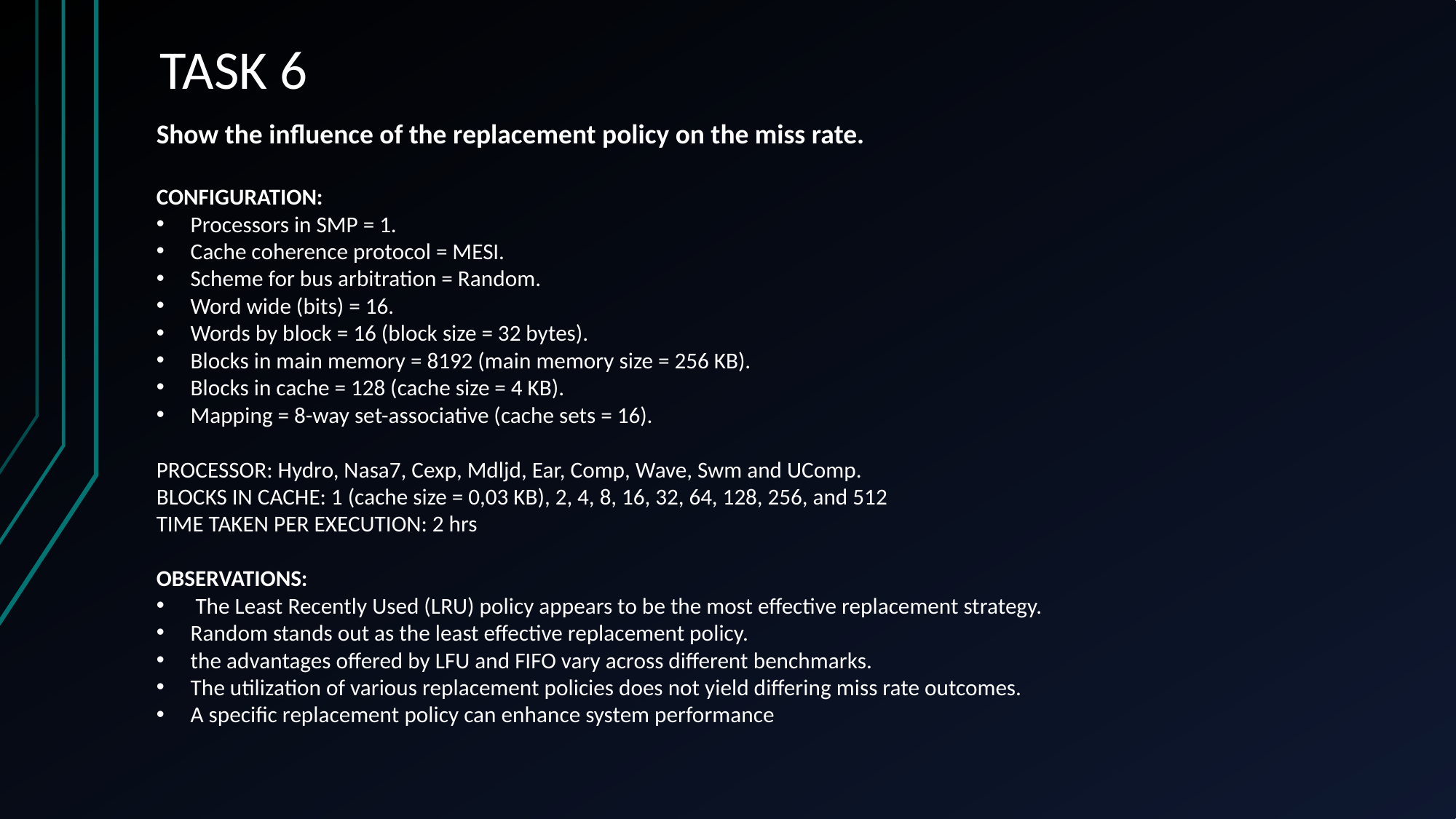

# TASK 6
Show the influence of the replacement policy on the miss rate.

CONFIGURATION:
Processors in SMP = 1.
Cache coherence protocol = MESI.
Scheme for bus arbitration = Random.
Word wide (bits) = 16.
Words by block = 16 (block size = 32 bytes).
Blocks in main memory = 8192 (main memory size = 256 KB).
Blocks in cache = 128 (cache size = 4 KB).
Mapping = 8-way set-associative (cache sets = 16).

PROCESSOR: Hydro, Nasa7, Cexp, Mdljd, Ear, Comp, Wave, Swm and UComp.
BLOCKS IN CACHE: 1 (cache size = 0,03 KB), 2, 4, 8, 16, 32, 64, 128, 256, and 512
TIME TAKEN PER EXECUTION: 2 hrs

OBSERVATIONS:
 The Least Recently Used (LRU) policy appears to be the most effective replacement strategy.
Random stands out as the least effective replacement policy.
the advantages offered by LFU and FIFO vary across different benchmarks.
The utilization of various replacement policies does not yield differing miss rate outcomes.
A specific replacement policy can enhance system performance